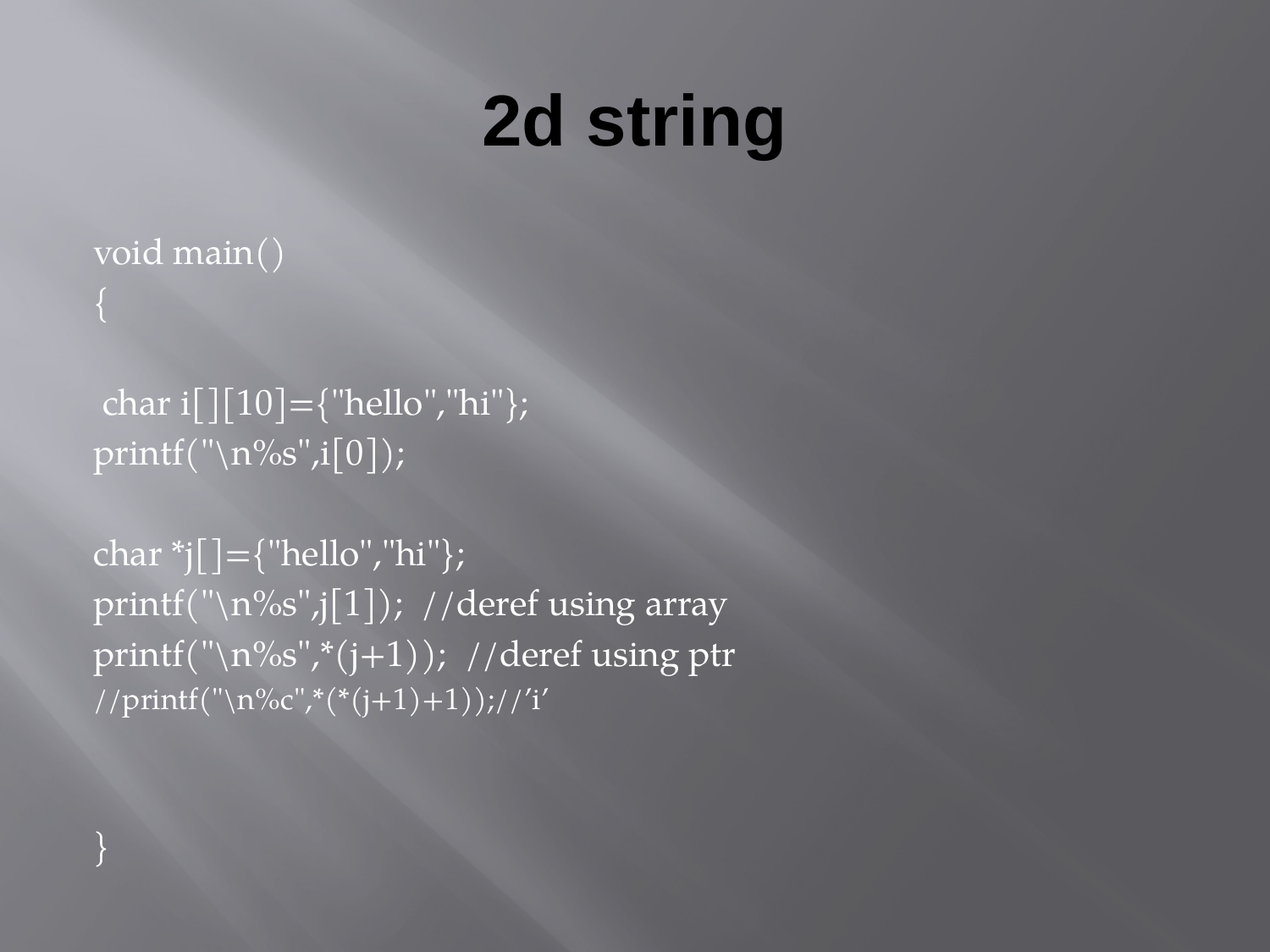

# 2d string
void main()
{

 char i[][10]={"hello","hi"};
printf("\n%s",i[0]);

char *j[]={"hello","hi"};
printf("\n%s",j[1]);  //deref using array
printf("\n%s",*(j+1));  //deref using ptr
//printf("\n%c",*(*(j+1)+1));//’i’

}